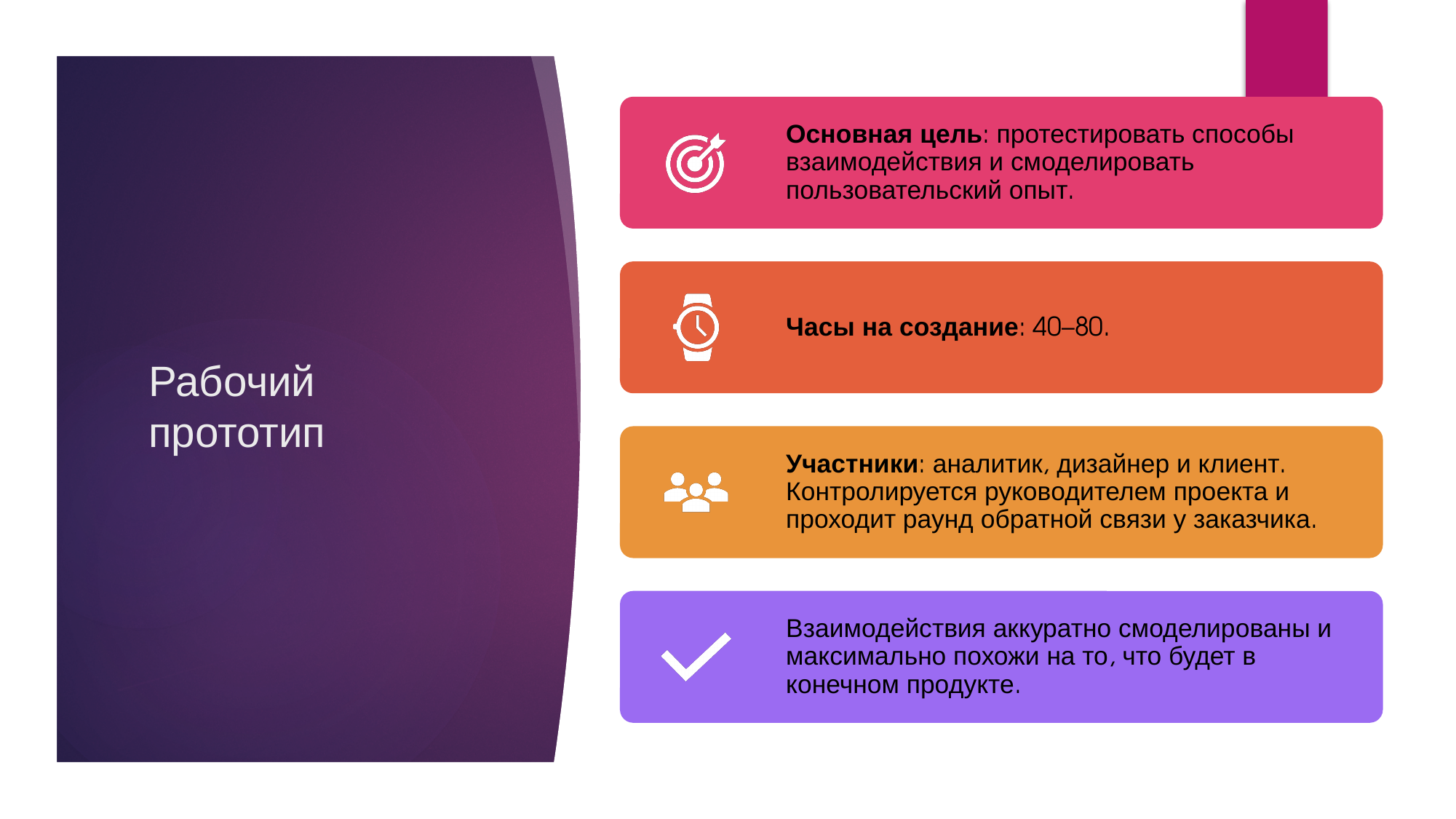

Основная цель: протестировать способы взаимодействия и смоделировать пользовательский опыт.
Часы на создание: 40–80.
Участники: аналитик, дизайнер и клиент. Контролируется руководителем проекта и проходит раунд обратной связи у заказчика.
Взаимодействия аккуратно смоделированы и максимально похожи на то, что будет в конечном продукте.
# Рабочий прототип